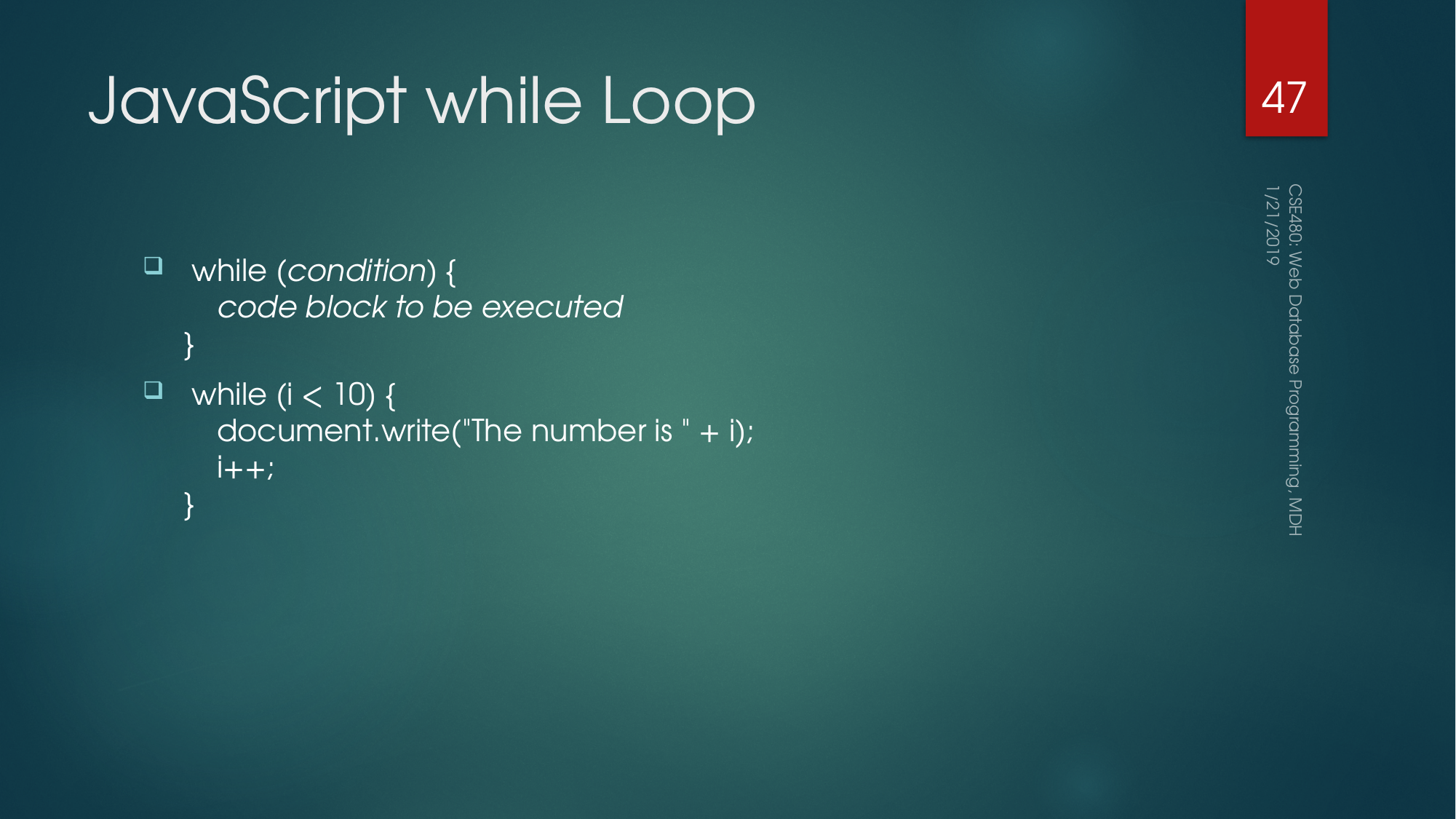

47
# JavaScript while Loop
1/21/2019
 while (condition) {
    code block to be executed
}
 while (i < 10) {
    document.write("The number is " + i);
    i++;
}
CSE480: Web Database Programming, MDH